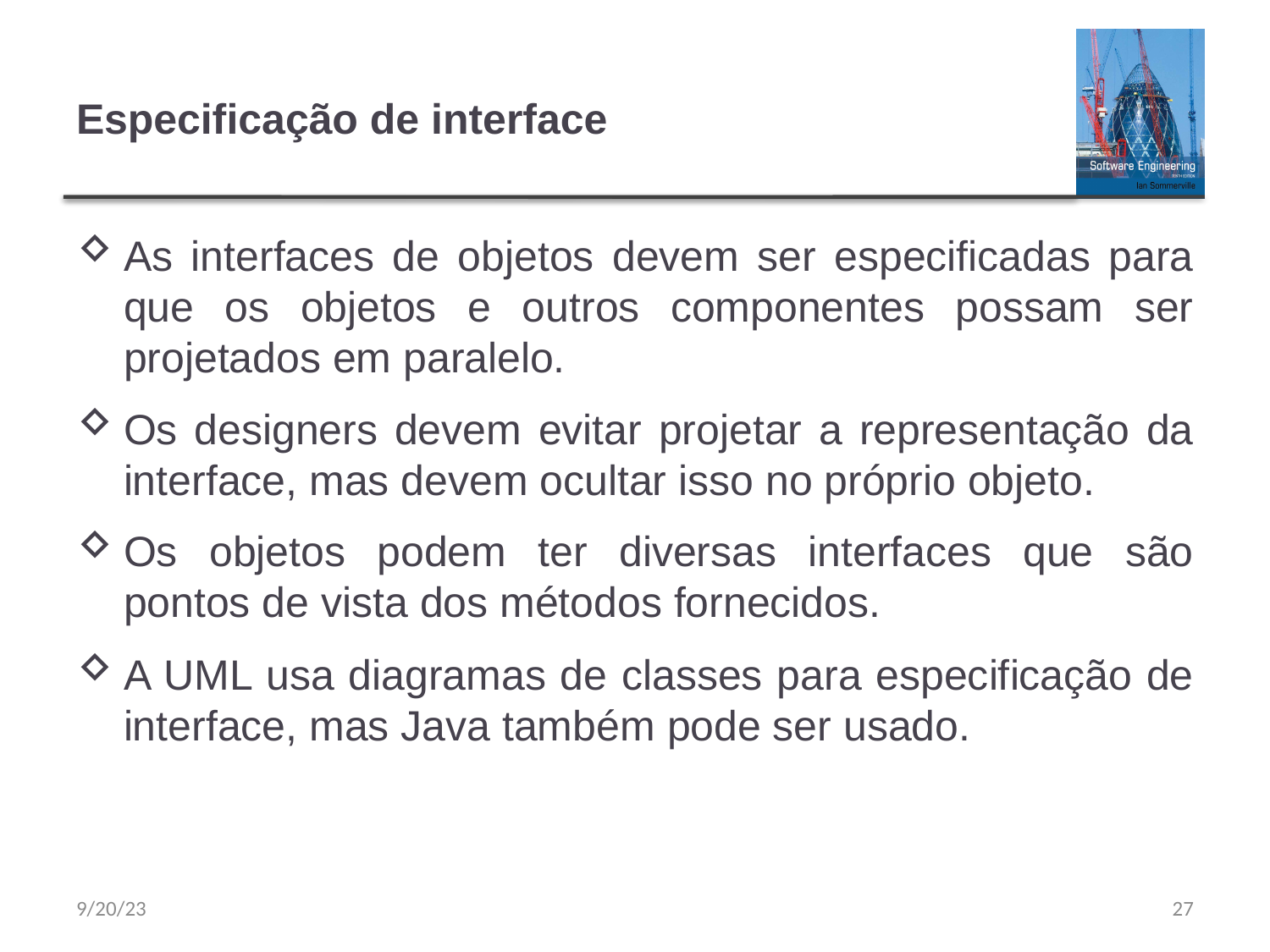

# Especificação de interface
As interfaces de objetos devem ser especificadas para que os objetos e outros componentes possam ser projetados em paralelo.
Os designers devem evitar projetar a representação da interface, mas devem ocultar isso no próprio objeto.
Os objetos podem ter diversas interfaces que são pontos de vista dos métodos fornecidos.
A UML usa diagramas de classes para especificação de interface, mas Java também pode ser usado.
9/20/23
27